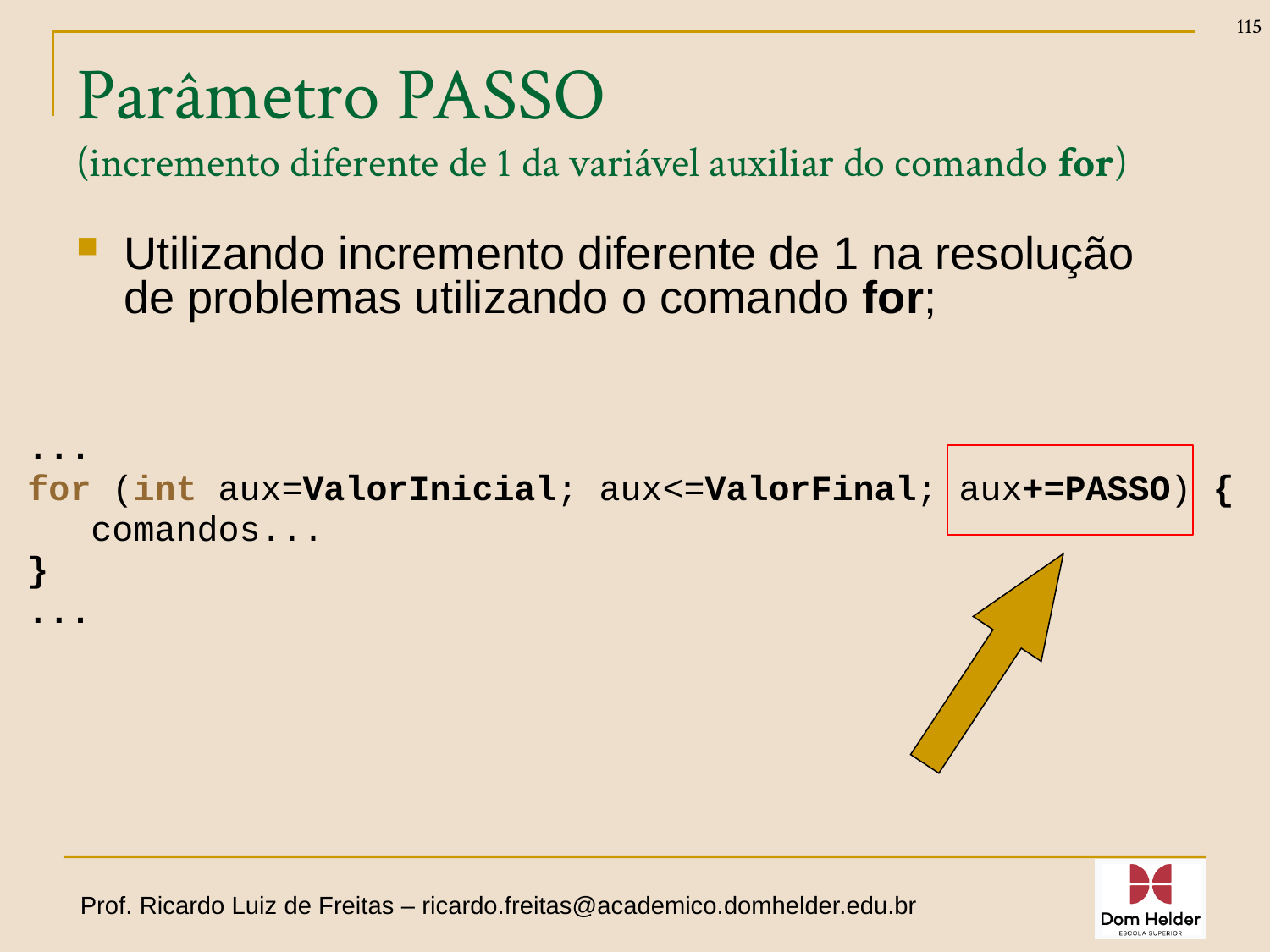

115
# Parâmetro PASSO (incremento diferente de 1 da variável auxiliar do comando for)
Utilizando incremento diferente de 1 na resolução de problemas utilizando o comando for;
...
for (int aux=ValorInicial; aux<=ValorFinal; aux+=PASSO) {
   comandos...
}
...